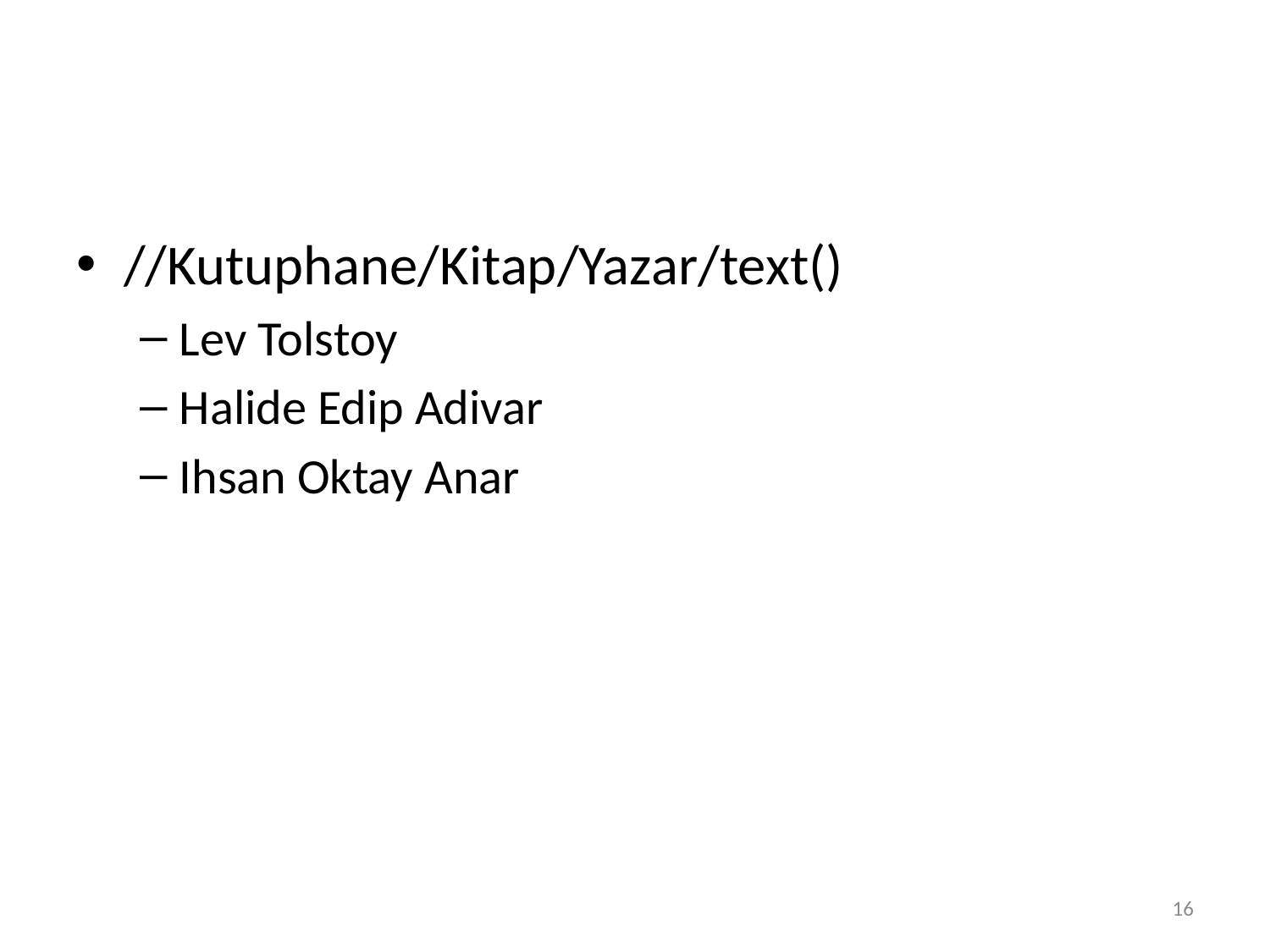

#
//Kutuphane/Kitap/Yazar/text()
Lev Tolstoy
Halide Edip Adivar
Ihsan Oktay Anar

16